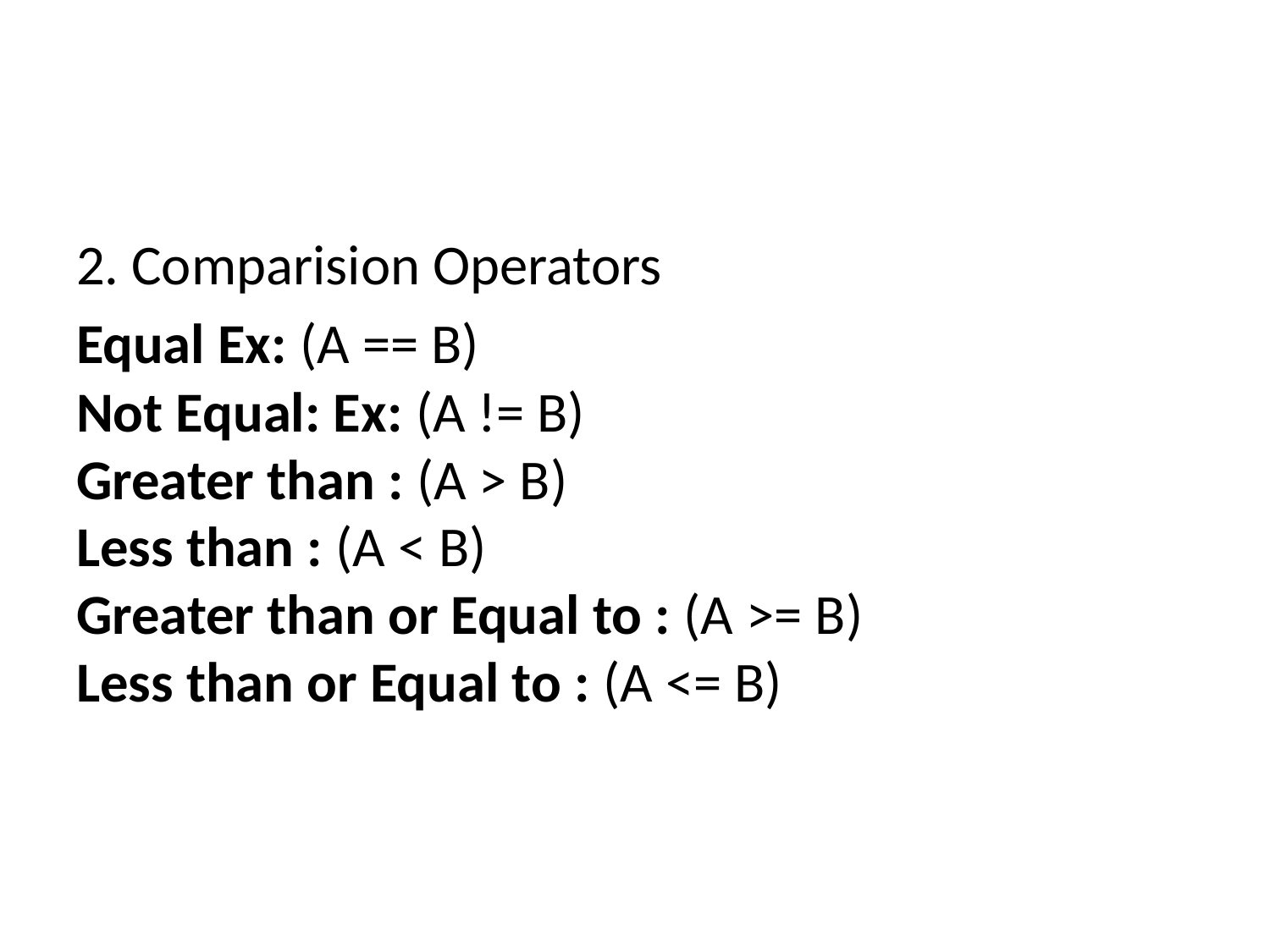

#
2. Comparision Operators
Equal Ex: (A == B)
Not Equal: Ex: (A != B)
Greater than : (A > B)
Less than : (A < B)
Greater than or Equal to : (A >= B)
Less than or Equal to : (A <= B)